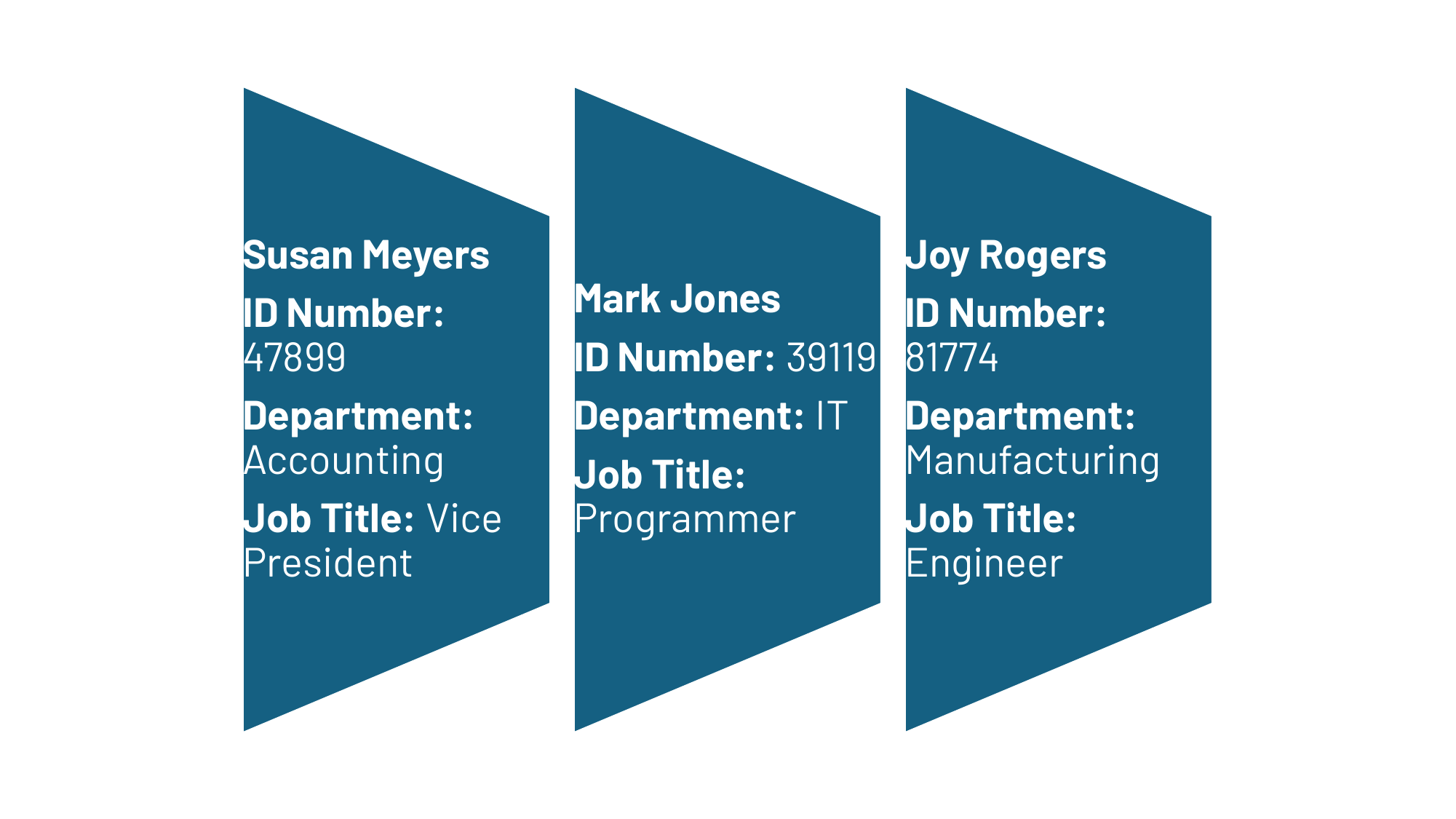

Susan Meyers
ID Number: 47899
Department: Accounting
Job Title: Vice President
Mark Jones
ID Number: 39119
Department: IT
Job Title: Programmer
Joy Rogers
ID Number: 81774
Department: Manufacturing
Job Title: Engineer
#